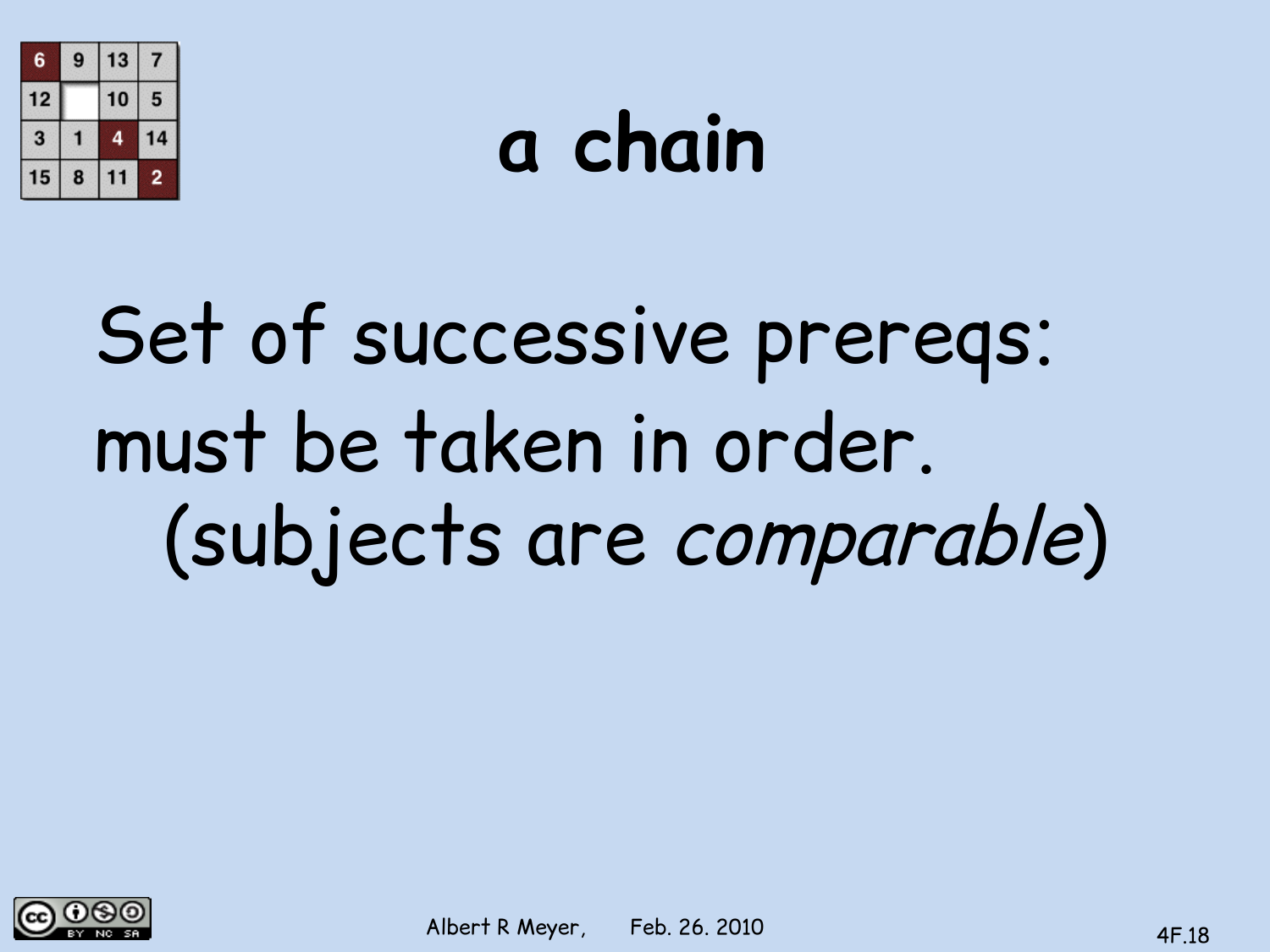

# a chain
Set of successive prereqs:
must be taken in order.
   (subjects are comparable)

4F.18